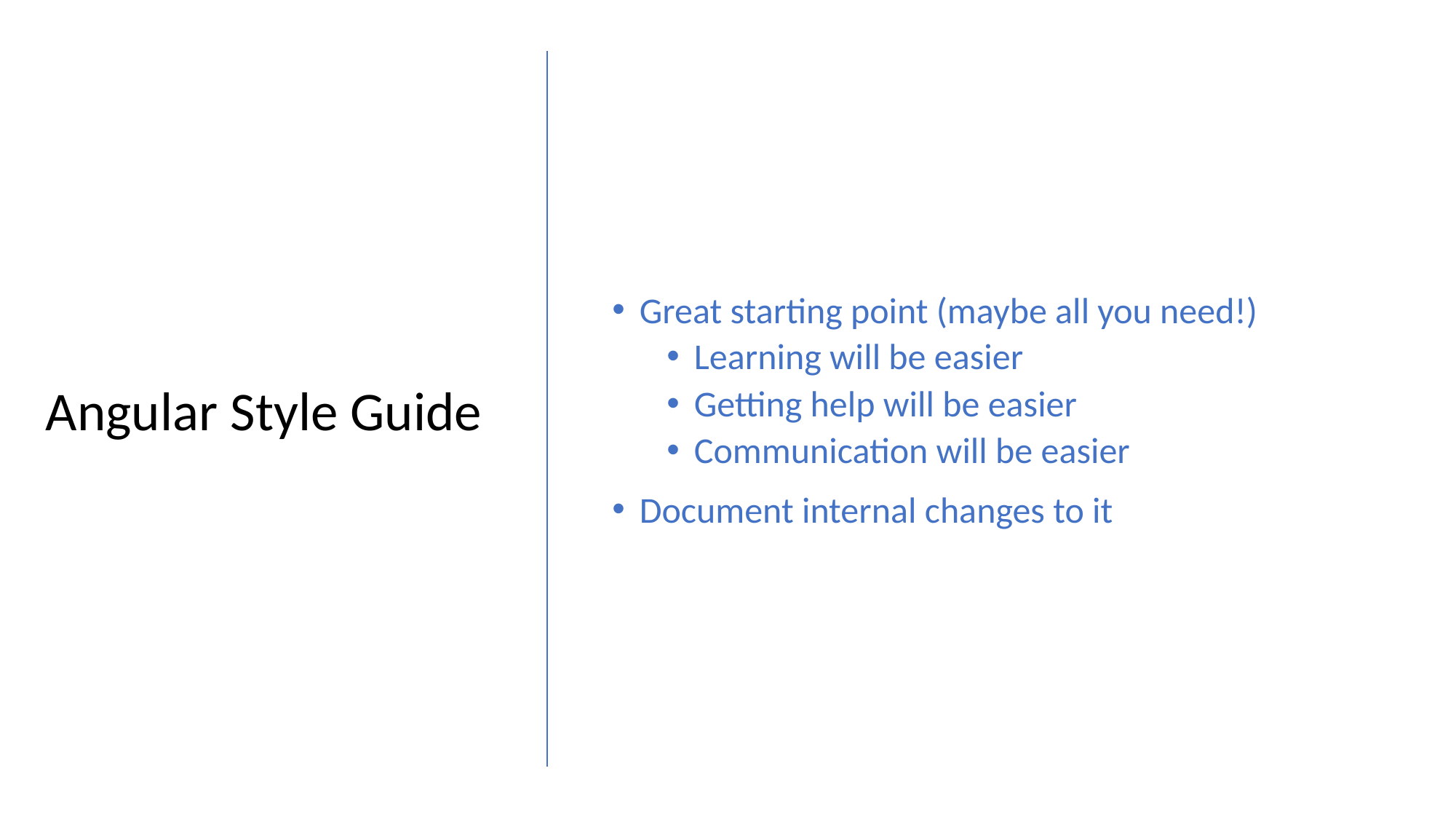

Great starting point (maybe all you need!)
Learning will be easier
Getting help will be easier
Communication will be easier
Document internal changes to it
Angular Style Guide